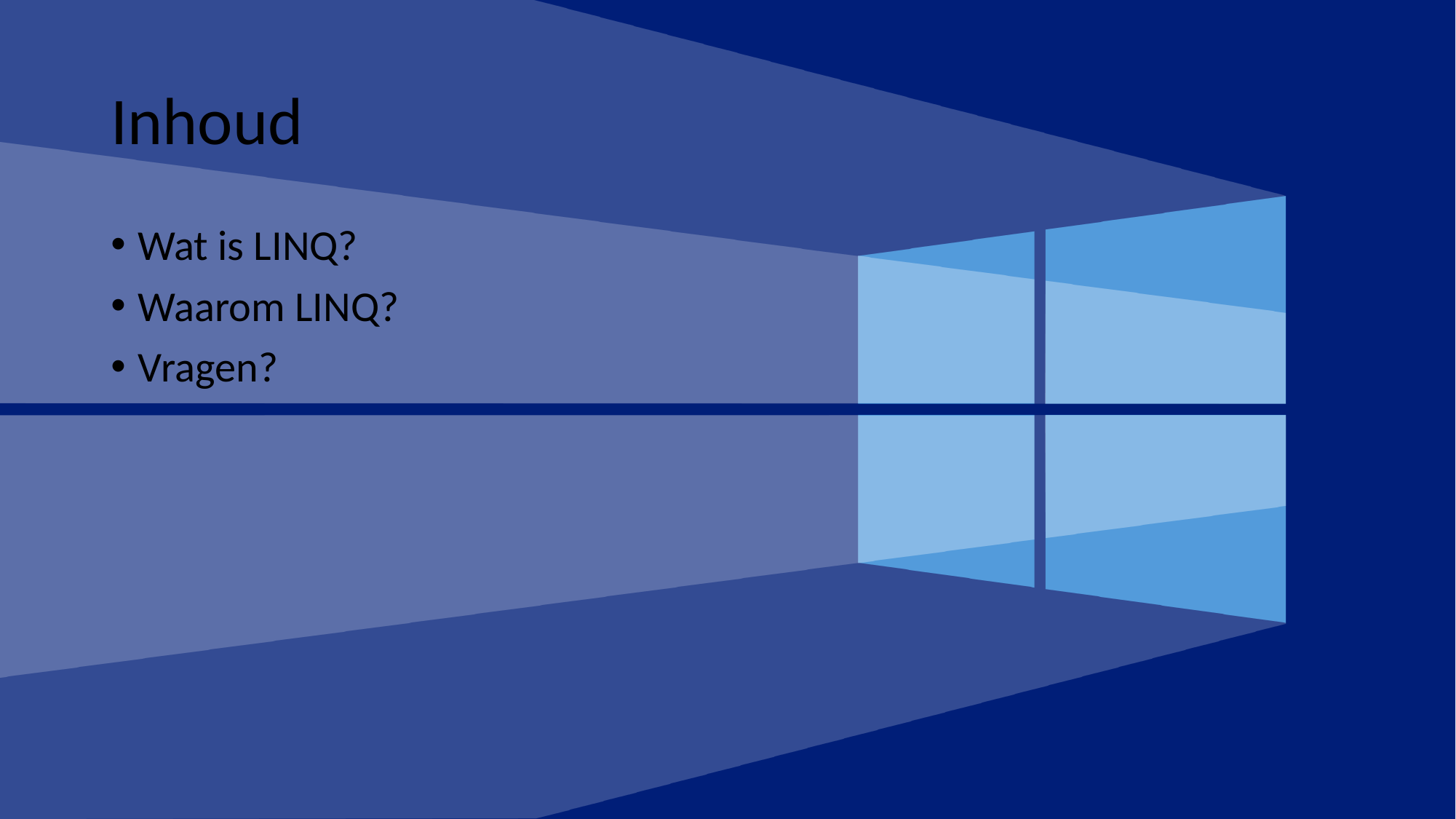

# Inhoud
Wat is LINQ?
Waarom LINQ?
Vragen?